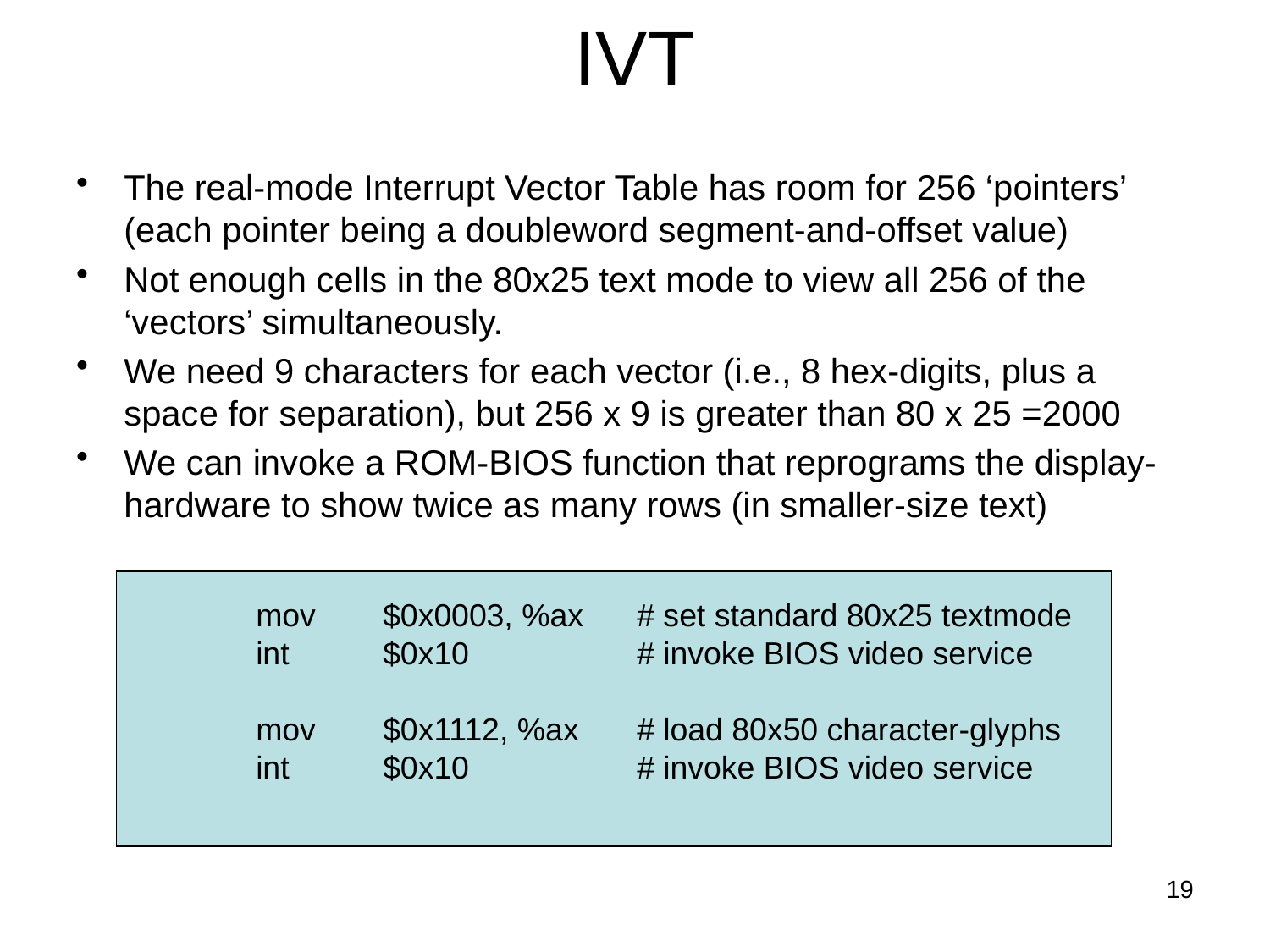

# IVT
The real-mode Interrupt Vector Table has room for 256 ‘pointers’ (each pointer being a doubleword segment-and-offset value)
Not enough cells in the 80x25 text mode to view all 256 of the ‘vectors’ simultaneously.
We need 9 characters for each vector (i.e., 8 hex-digits, plus a space for separation), but 256 x 9 is greater than 80 x 25 =2000
We can invoke a ROM-BIOS function that reprograms the display-hardware to show twice as many rows (in smaller-size text)
	mov	$0x0003, %ax	# set standard 80x25 textmode
	int	$0x10		# invoke BIOS video service

	mov	$0x1112, %ax	# load 80x50 character-glyphs
	int	$0x10		# invoke BIOS video service

19